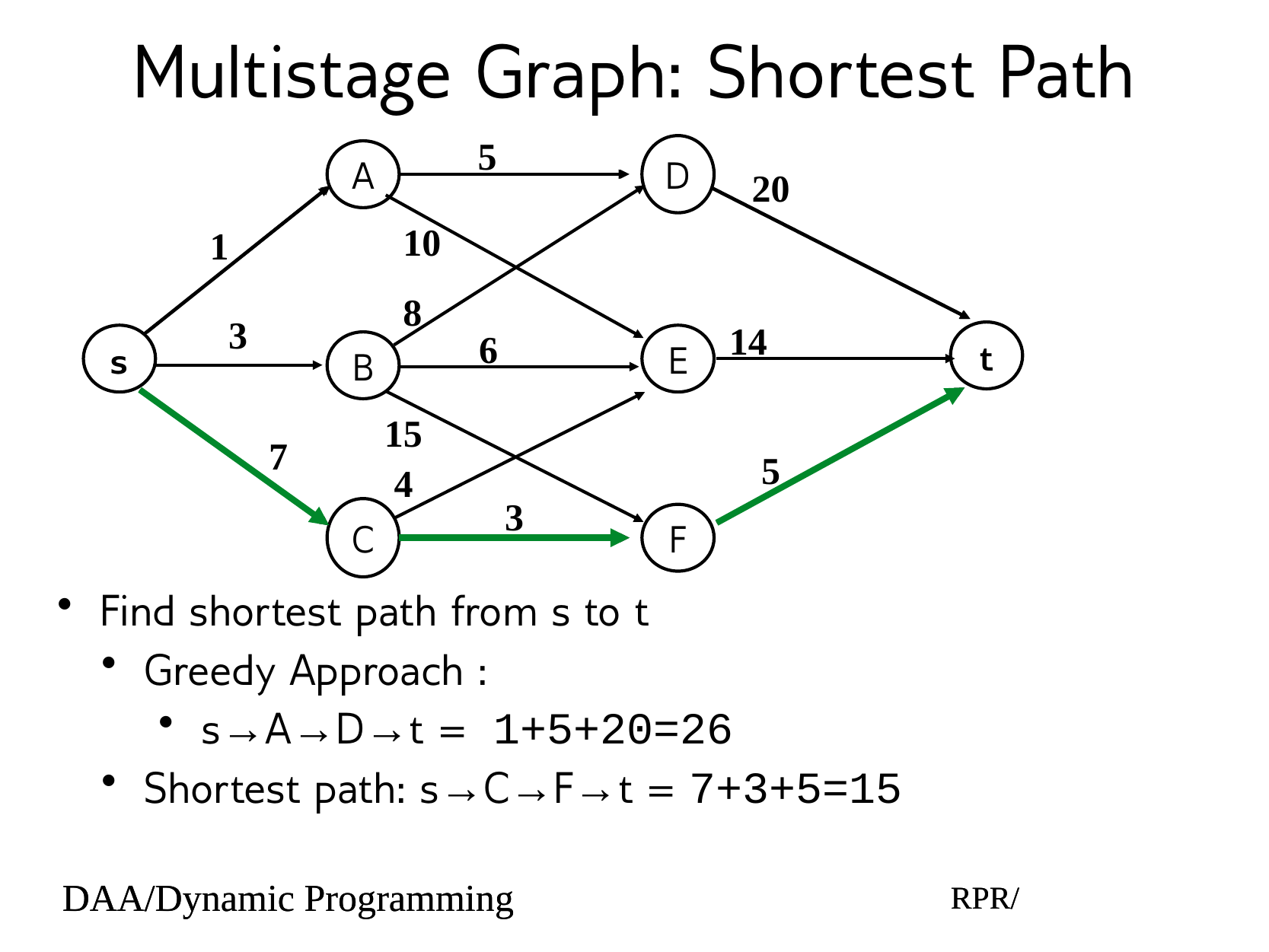

# Multistage Graph: Shortest Path
5
D
A
20

10
1
8
3
14
6
t
s
E
B

15
7
5
4
3
C
F

Find shortest path from s to t
Greedy Approach :
s→A→D→t = 1+5+20=26
Shortest path: s→C→F→t = 7+3+5=15
DAA/Dynamic Programming
RPR/
6